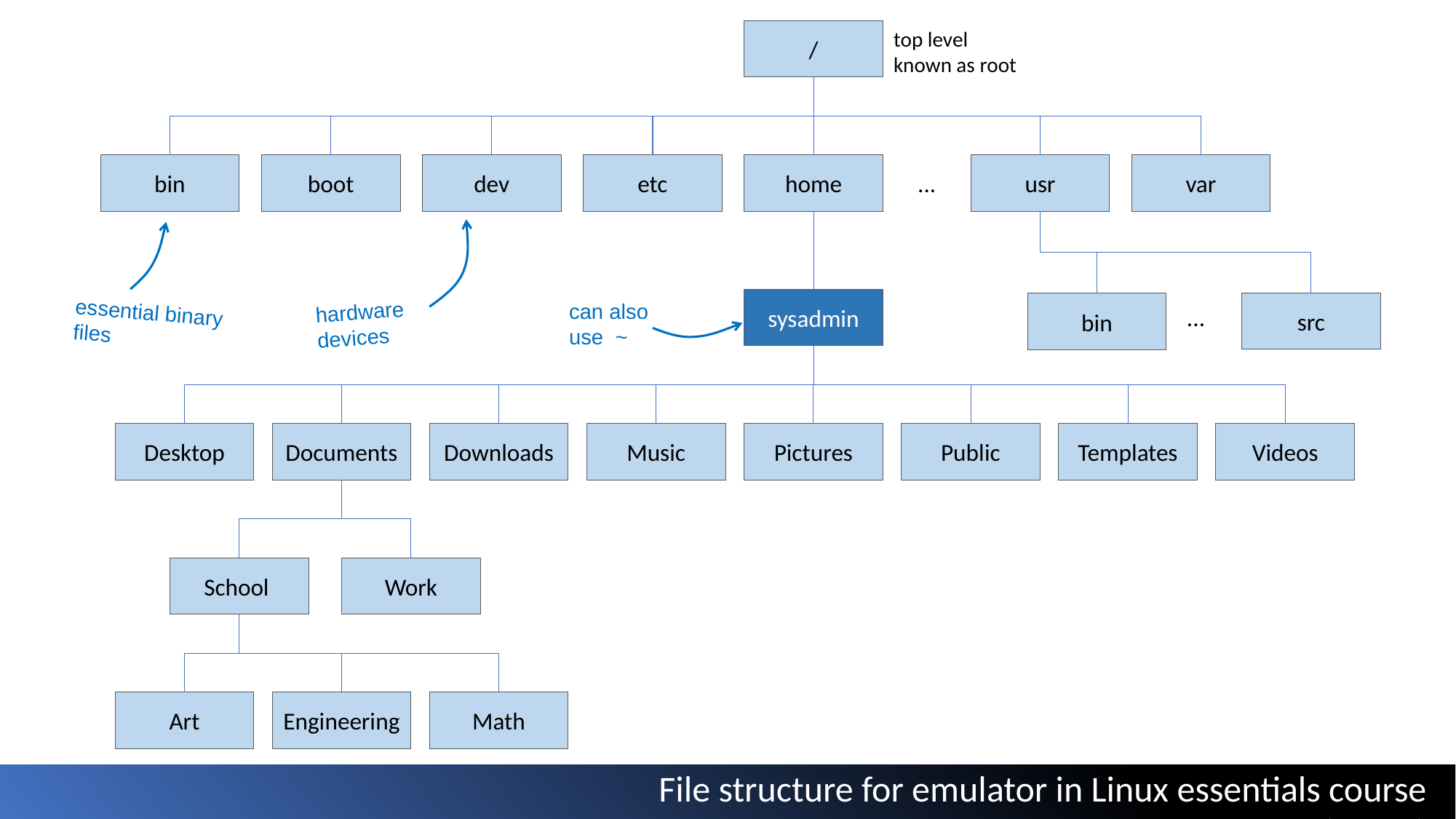

top level
known as root
/
bin
boot
dev
etc
home
...
usr
var
sysadmin
Desktop
Documents
Downloads
Music
Pictures
Public
Templates
Videos
School
Work
Engineering
Math
Art

...
hardware devices
can also use  ~
src
bin
essential binary files
File structure for emulator in Linux essentials course (recap)